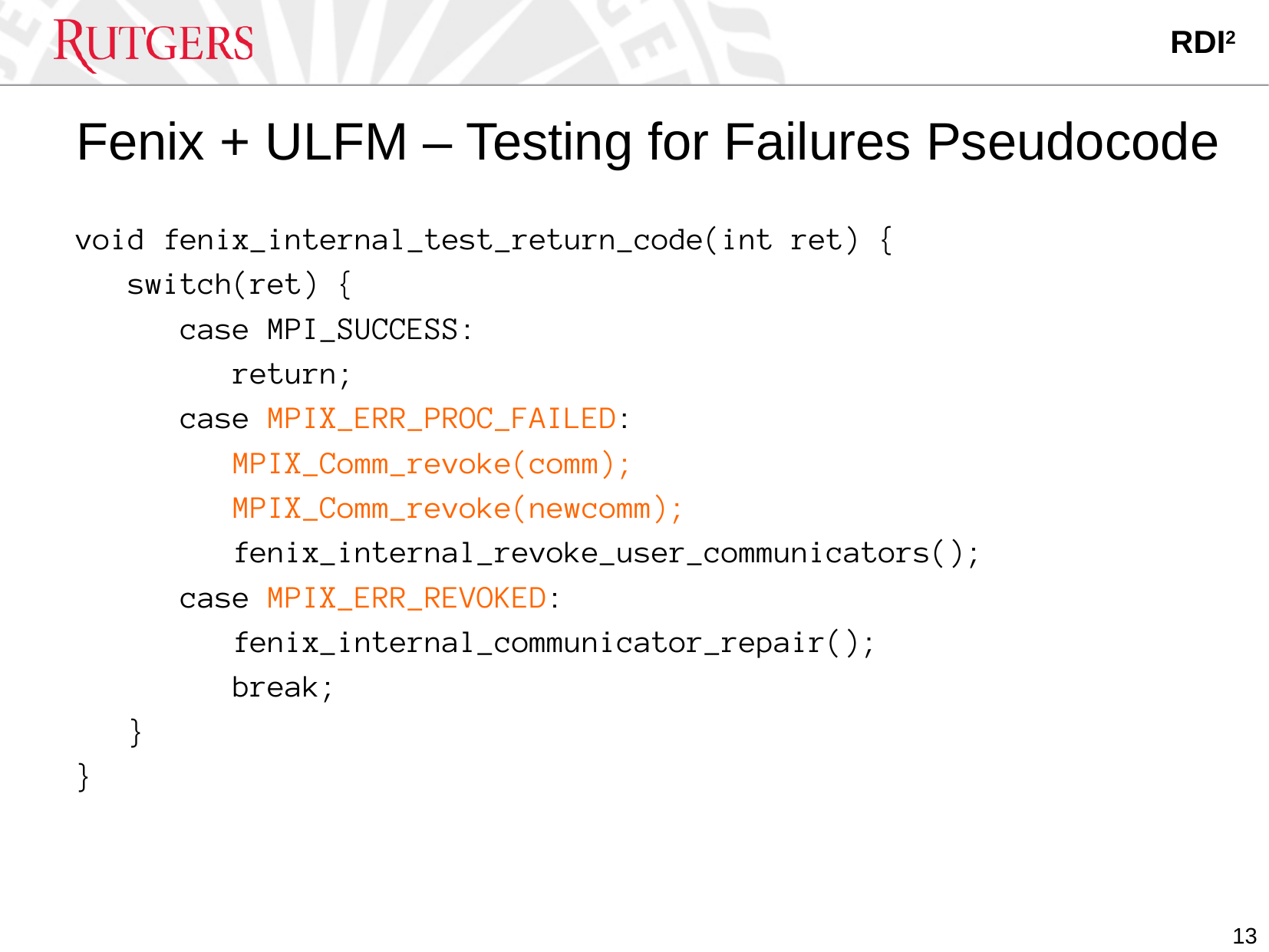

# Fenix + ULFM – Testing for Failures Pseudocode
void fenix_internal_test_return_code(int ret) {
   switch(ret) {
      case MPI_SUCCESS:
         return;
      case MPIX_ERR_PROC_FAILED:
         MPIX_Comm_revoke(comm);
         MPIX_Comm_revoke(newcomm);
         fenix_internal_revoke_user_communicators();
      case MPIX_ERR_REVOKED:
         fenix_internal_communicator_repair();
         break;
   }
}